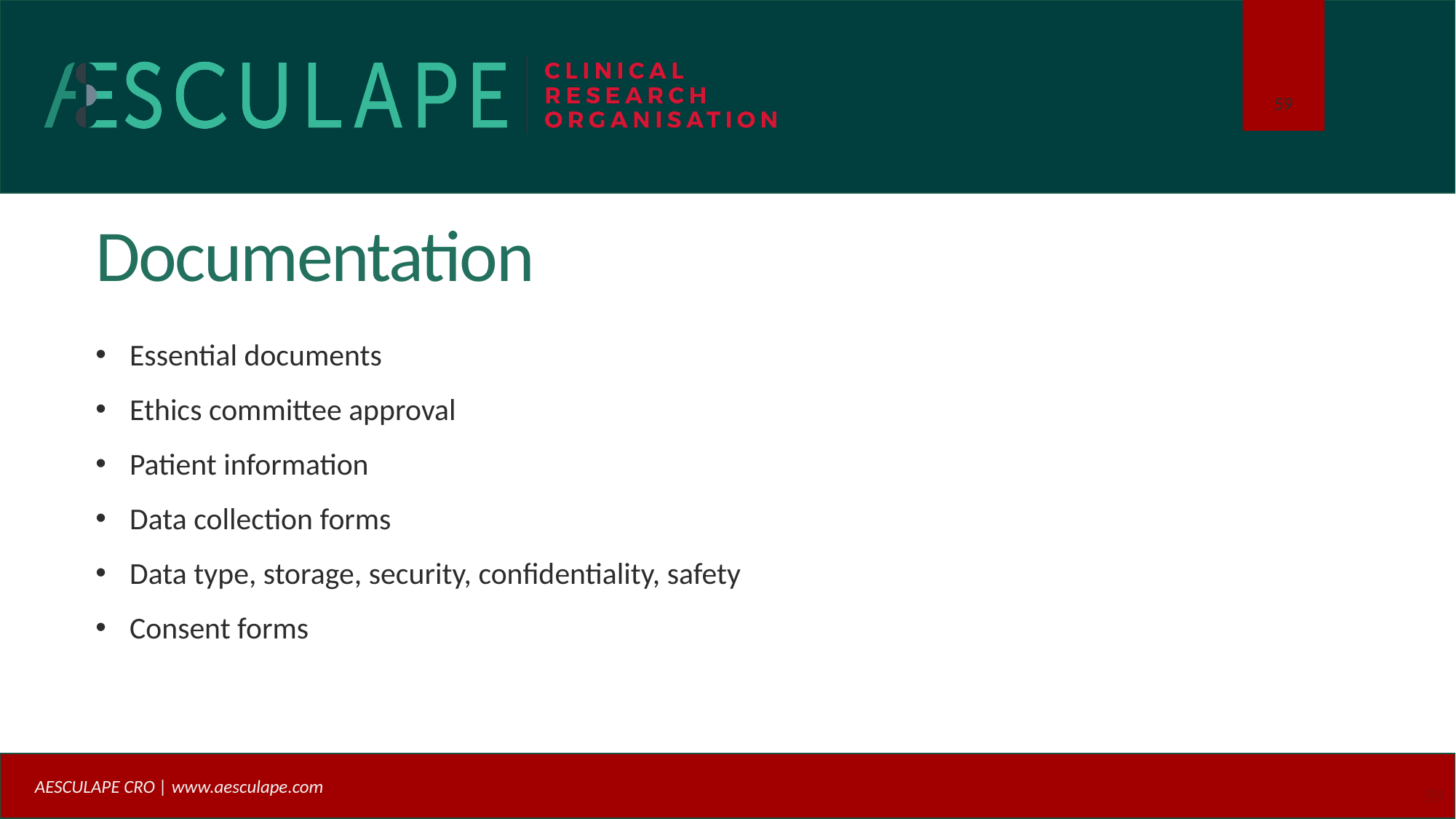

# Documentation
Essential documents
Ethics committee approval
Patient information
Data collection forms
Data type, storage, security, confidentiality, safety
Consent forms
59